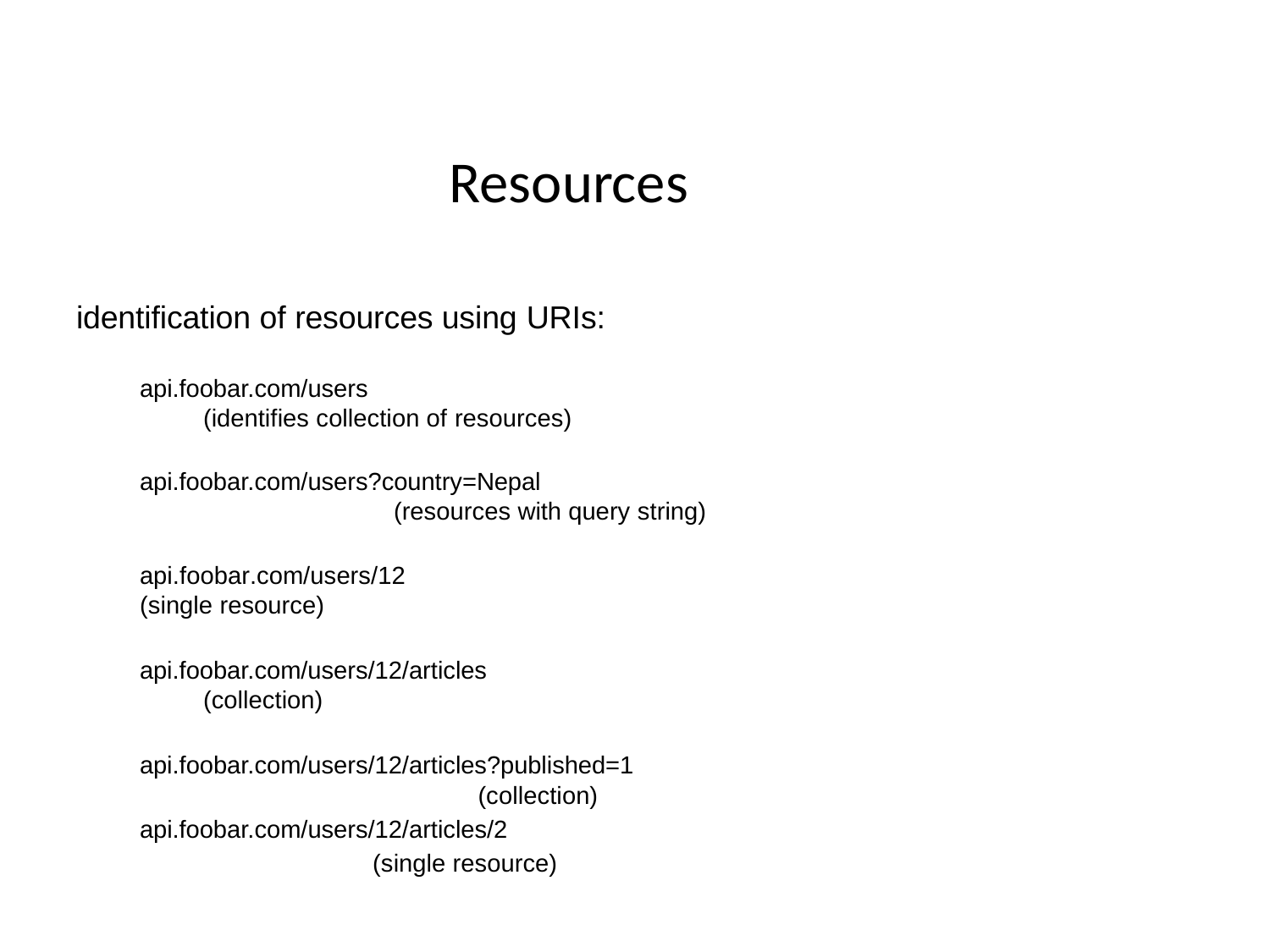

# Resources
identification of resources using URIs:

api.foobar.com/users
(identifies collection of resources)
api.foobar.com/users?country=Nepal
		(resources with query string)
api.foobar.com/users/12  	(single resource)
api.foobar.com/users/12/articles
(collection)
api.foobar.com/users/12/articles?published=1
(collection)
api.foobar.com/users/12/articles/2
(single resource)